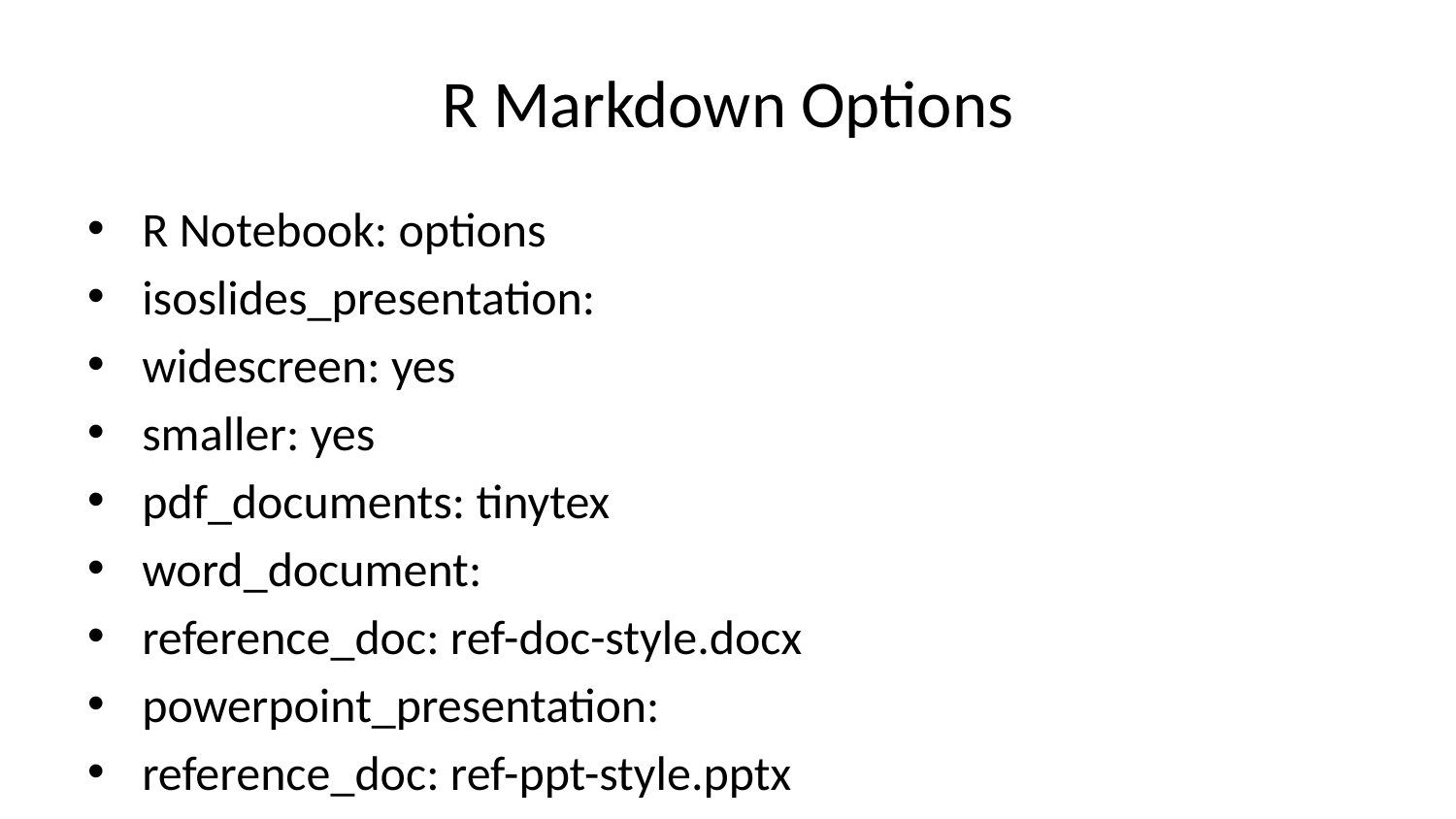

# R Markdown Options
R Notebook: options
isoslides_presentation:
widescreen: yes
smaller: yes
pdf_documents: tinytex
word_document:
reference_doc: ref-doc-style.docx
powerpoint_presentation:
reference_doc: ref-ppt-style.pptx